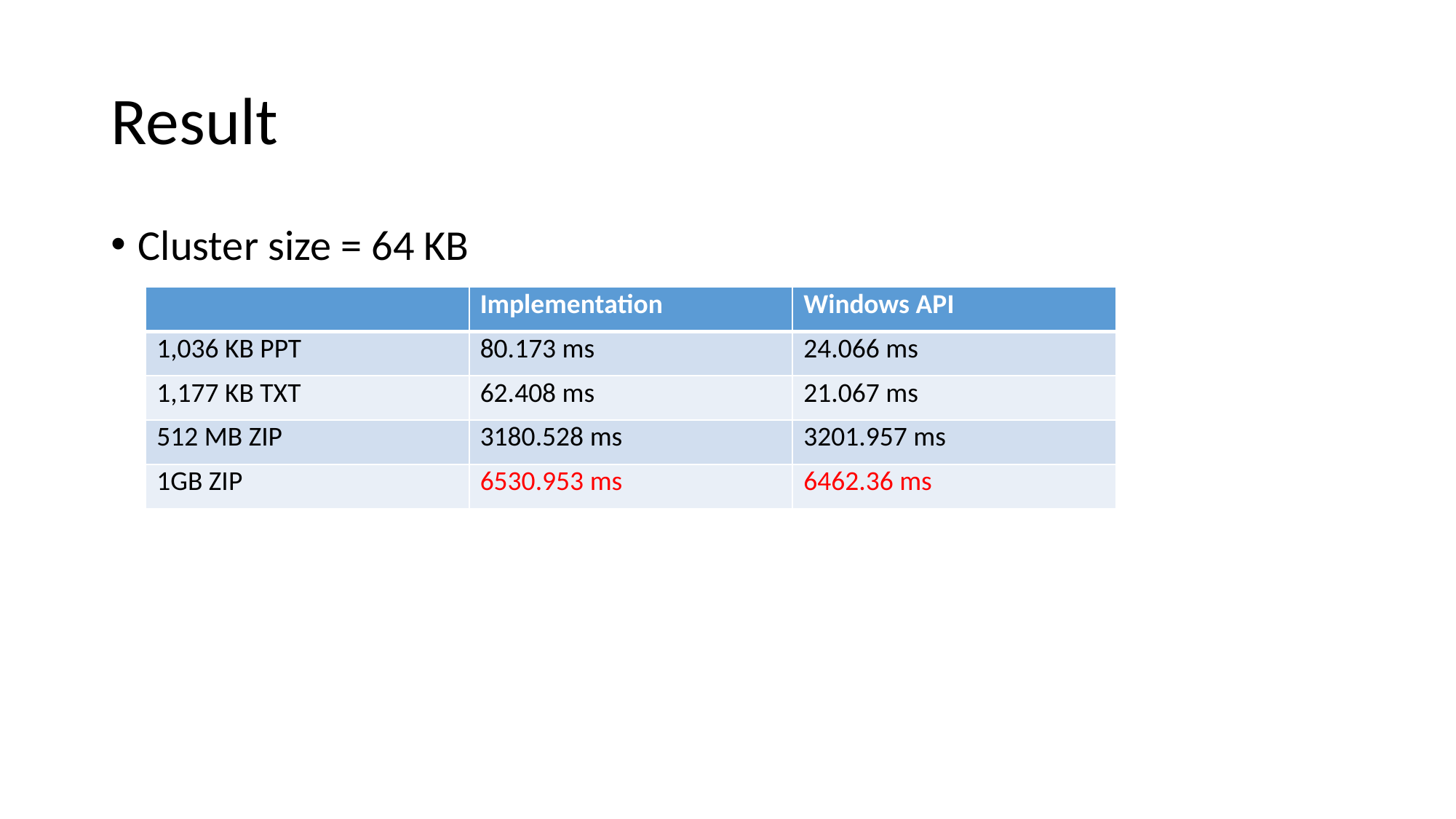

# Result
Cluster size = 64 KB
|  | Implementation | Windows API |
| --- | --- | --- |
| 1,036 KB PPT | 80.173 ms | 24.066 ms |
| 1,177 KB TXT | 62.408 ms | 21.067 ms |
| 512 MB ZIP | 3180.528 ms | 3201.957 ms |
| 1GB ZIP | 6530.953 ms | 6462.36 ms |